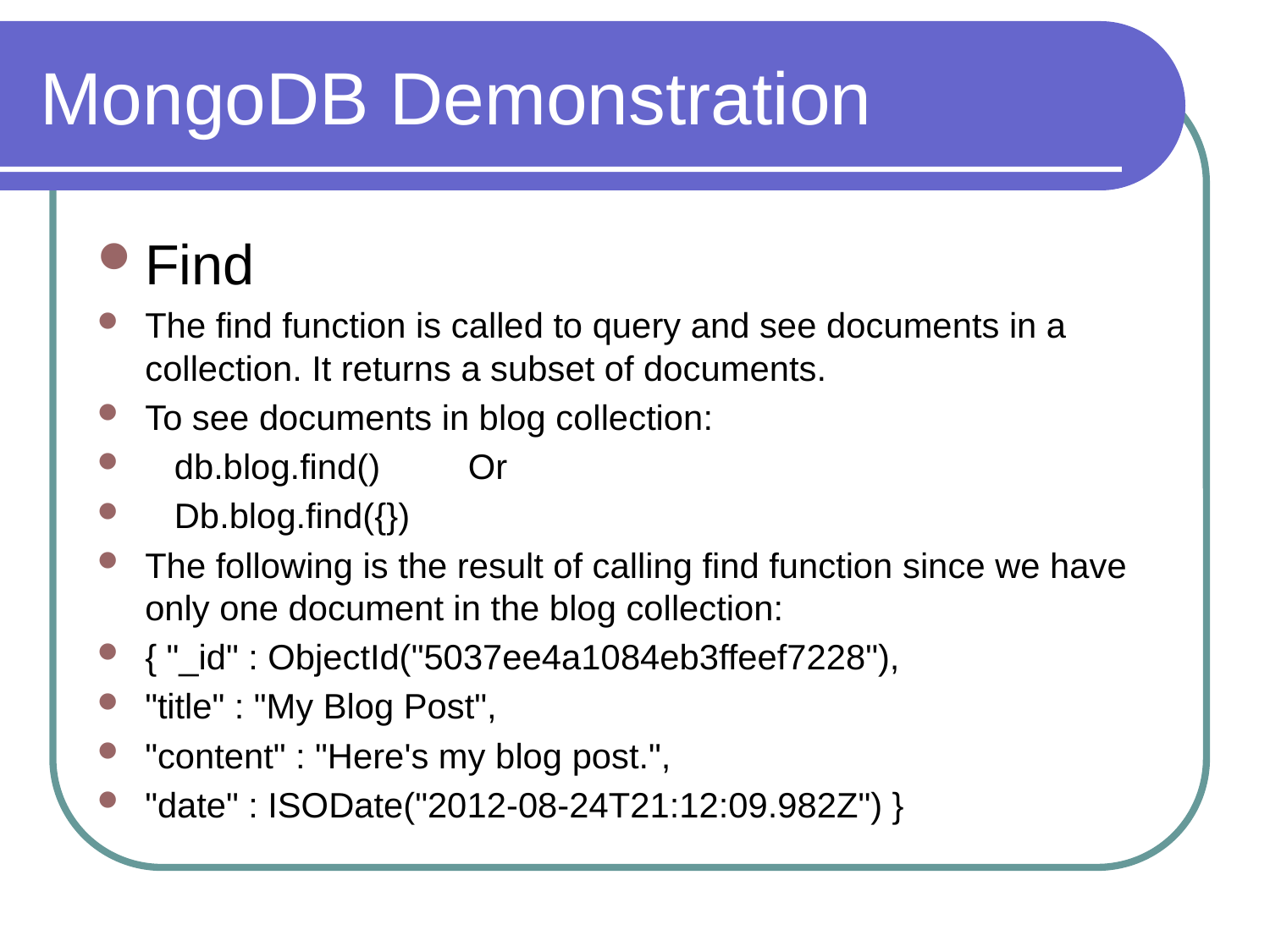

# MongoDB Demonstration
Find
The find function is called to query and see documents in a collection. It returns a subset of documents.
To see documents in blog collection:
   db.blog.find()         Or
   Db.blog.find({})
The following is the result of calling find function since we have only one document in the blog collection:
{ "_id" : ObjectId("5037ee4a1084eb3ffeef7228"),
"title" : "My Blog Post",
"content" : "Here's my blog post.",
"date" : ISODate("2012-08-24T21:12:09.982Z") }